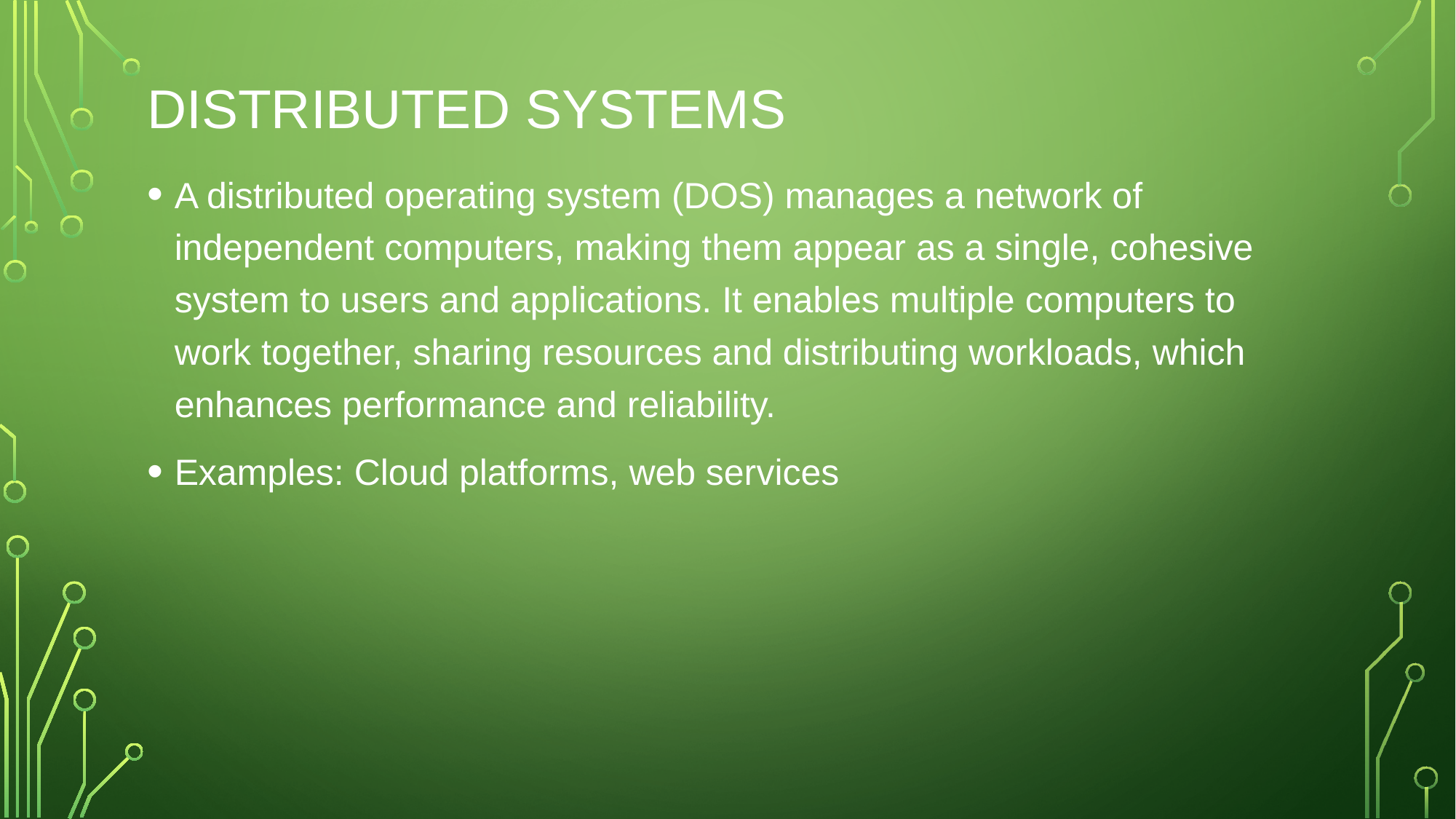

# Distributed systems
A distributed operating system (DOS) manages a network of independent computers, making them appear as a single, cohesive system to users and applications. It enables multiple computers to work together, sharing resources and distributing workloads, which enhances performance and reliability.
Examples: Cloud platforms, web services